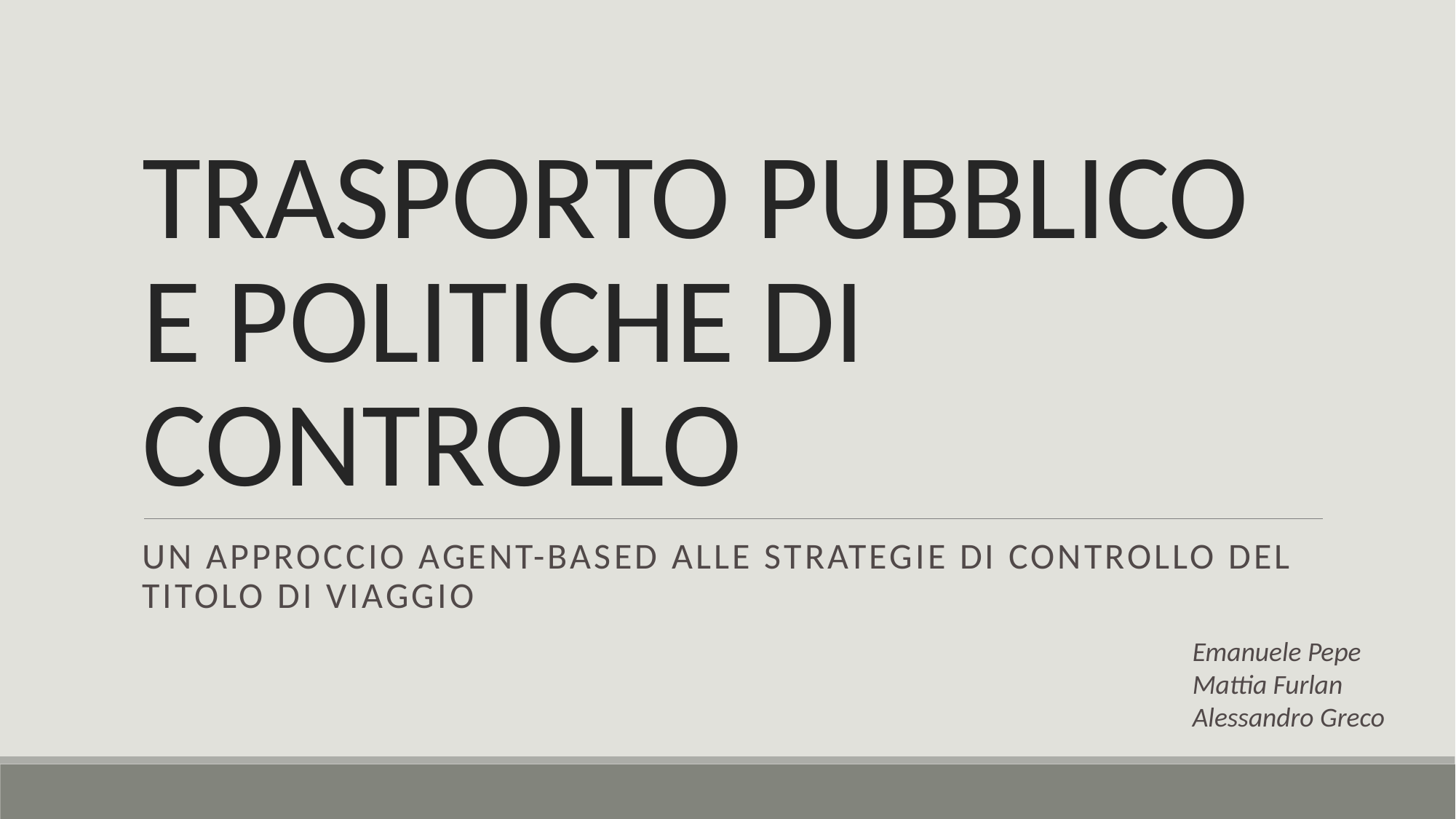

# TRASPORTO PUBBLICO E POLITICHE DI CONTROLLO
Un approccio agent-based alle strategie di controllo del titolo di viaggio
Emanuele Pepe
Mattia Furlan
Alessandro Greco